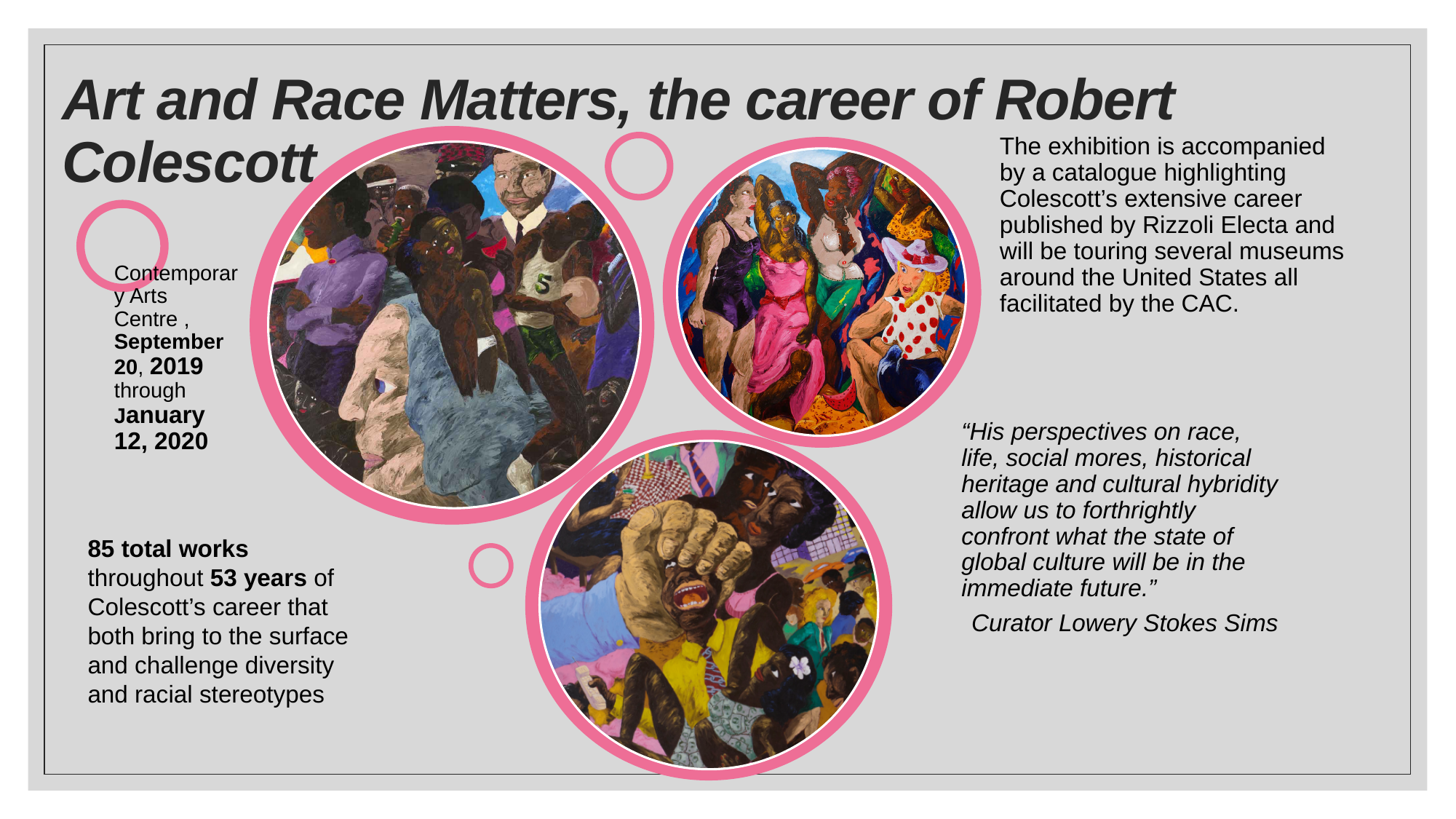

Contemporary Arts Centre , September 20, 2019 through January 12, 2020
“His perspectives on race, life, social mores, historical heritage and cultural hybridity allow us to forthrightly confront what the state of global culture will be in the immediate future.”
Curator Lowery Stokes Sims
The exhibition is accompanied by a catalogue highlighting Colescott’s extensive career published by Rizzoli Electa and will be touring several museums around the United States all facilitated by the CAC.
# Art and Race Matters, the career of Robert Colescott
85 total works throughout 53 years of Colescott’s career that both bring to the surface and challenge diversity and racial stereotypes